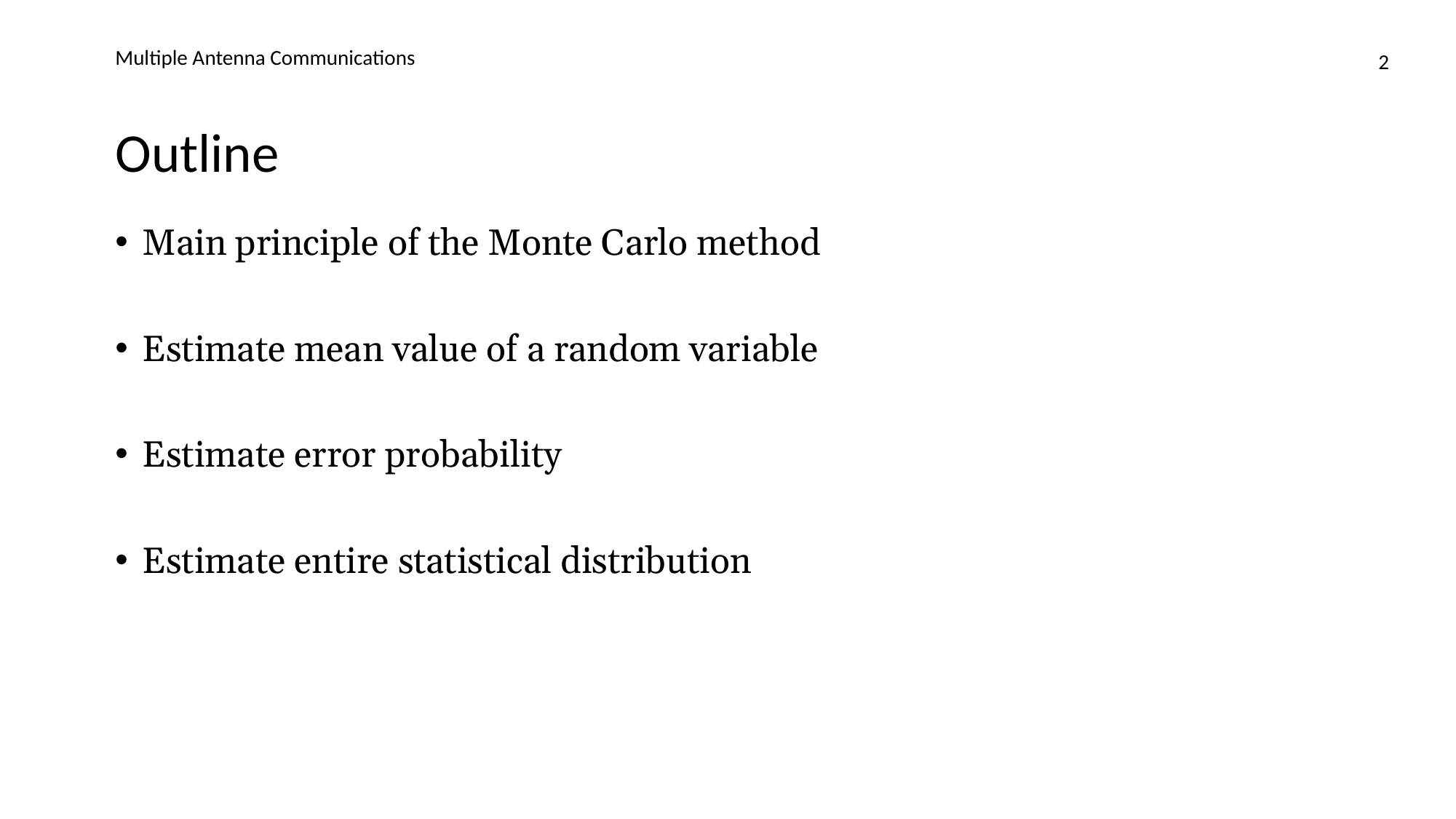

Multiple Antenna Communications
2
# Outline
Main principle of the Monte Carlo method

Estimate mean value of a random variable

Estimate error probability

Estimate entire statistical distribution